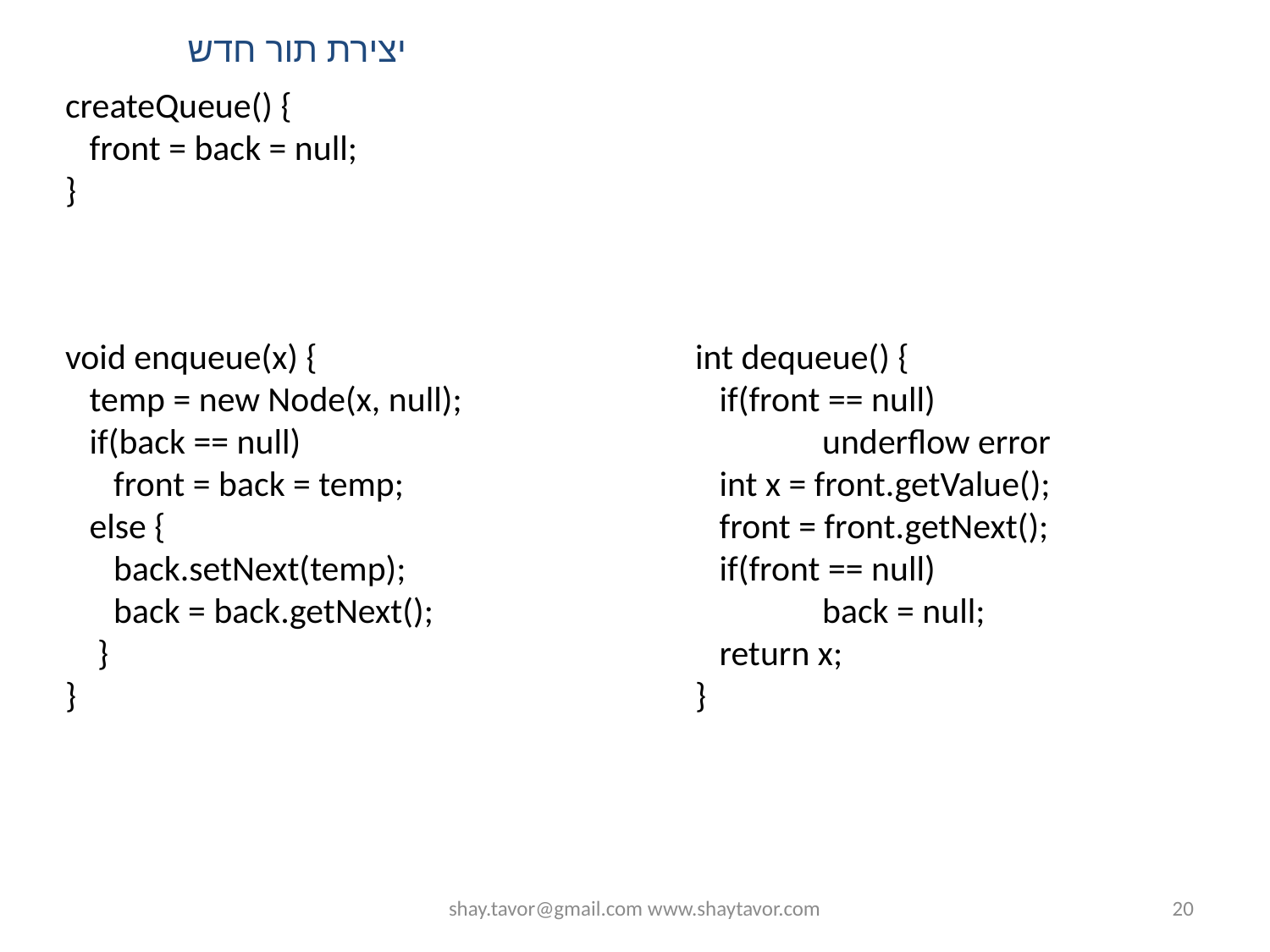

יצירת תור חדש
createQueue() {
   front = back = null;
}
void enqueue(x) {
   temp = new Node(x, null);
   if(back == null)
      front = back = temp;
   else {
      back.setNext(temp);
      back = back.getNext();
    }
}
int dequeue() {
   if(front == null)
	underflow error
   int x = front.getValue();
   front = front.getNext();
   if(front == null)
	back = null;
   return x;
}
shay.tavor@gmail.com www.shaytavor.com
20